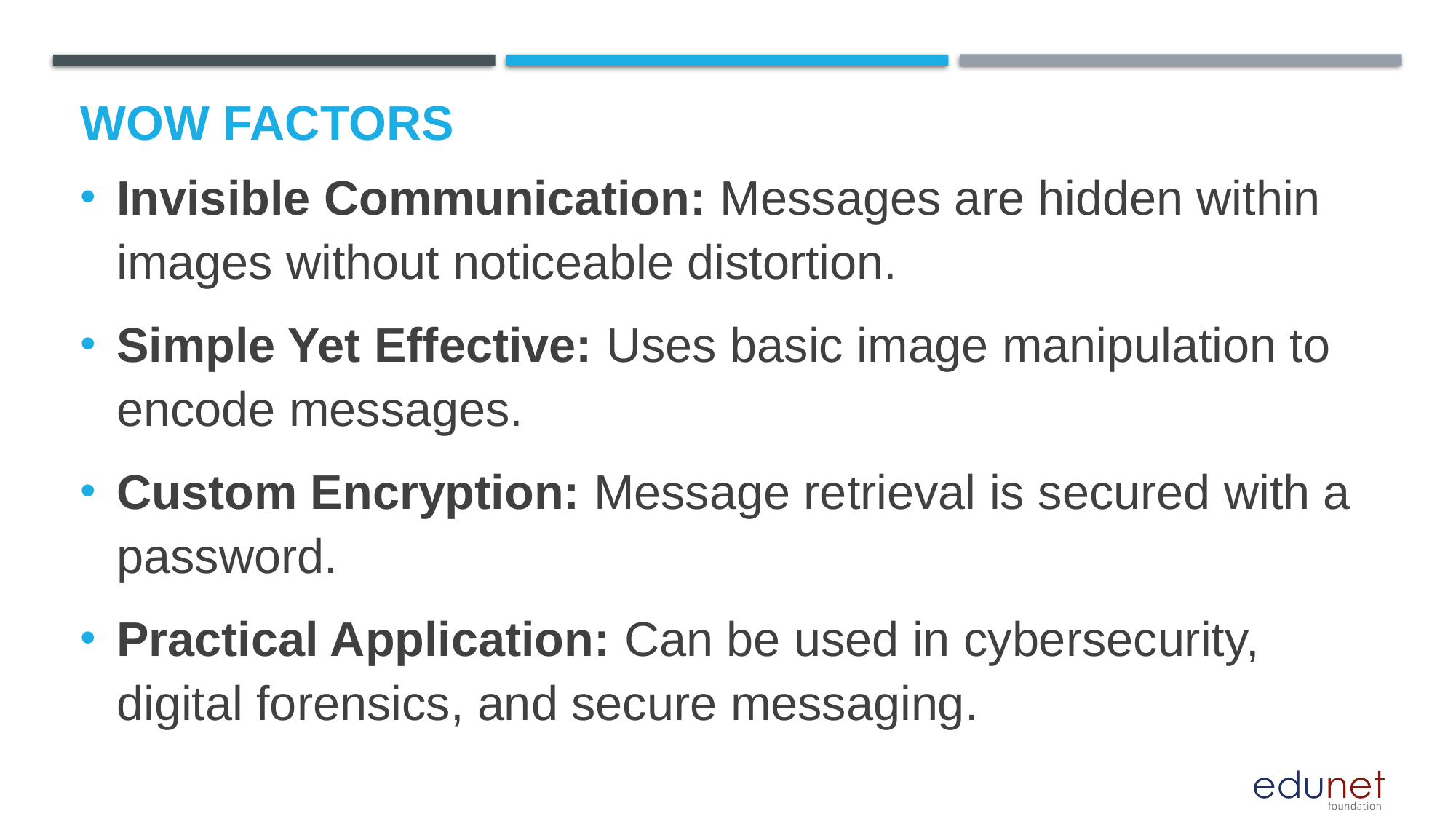

# Wow factors
Invisible Communication: Messages are hidden within images without noticeable distortion.
Simple Yet Effective: Uses basic image manipulation to encode messages.
Custom Encryption: Message retrieval is secured with a password.
Practical Application: Can be used in cybersecurity, digital forensics, and secure messaging.